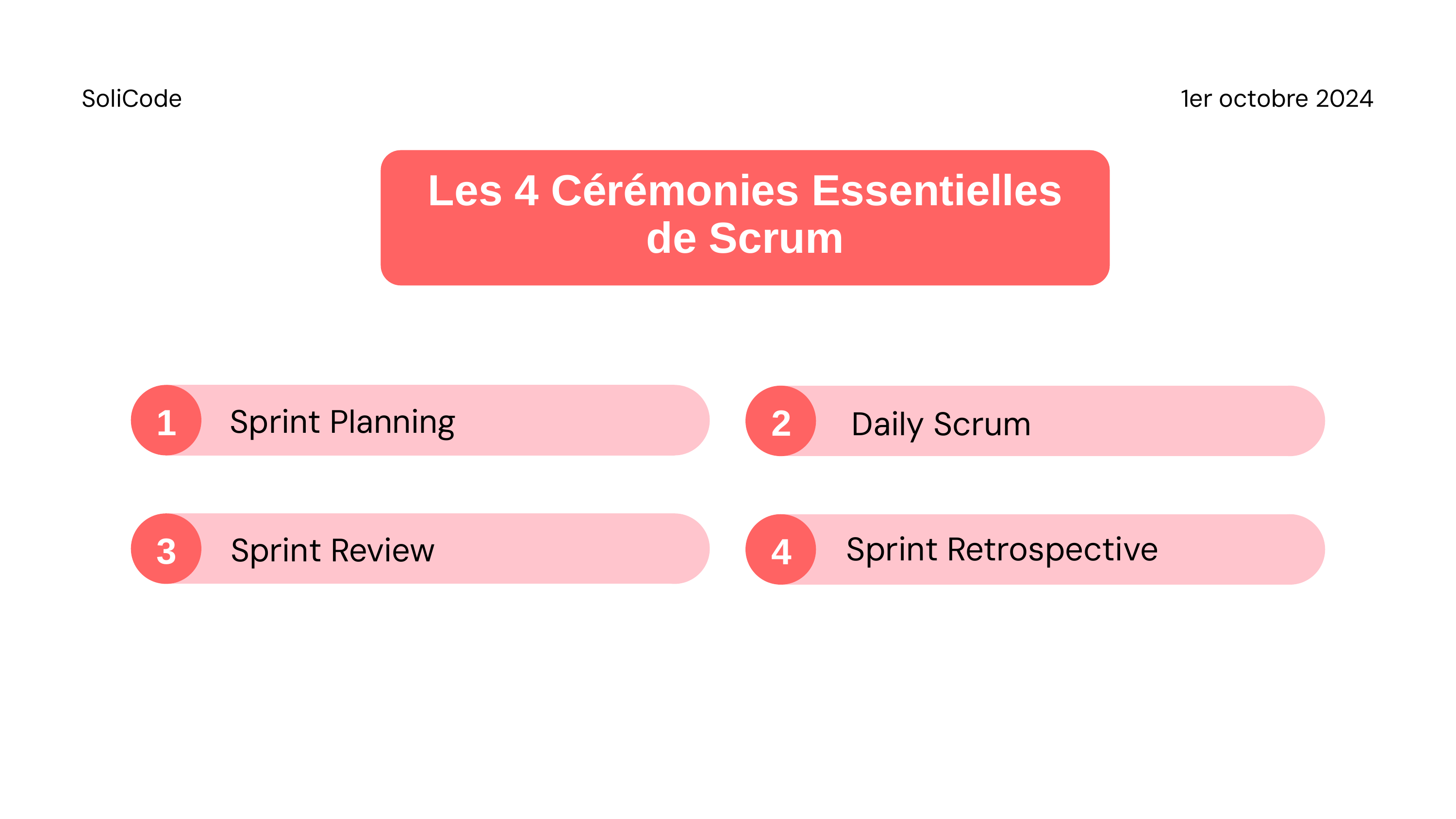

SoliCode
1er octobre 2024

Les 4 Cérémonies Essentielles de Scrum

Sprint Planning
Daily Scrum
1
2

Sprint Retrospective
Sprint Review
3
4